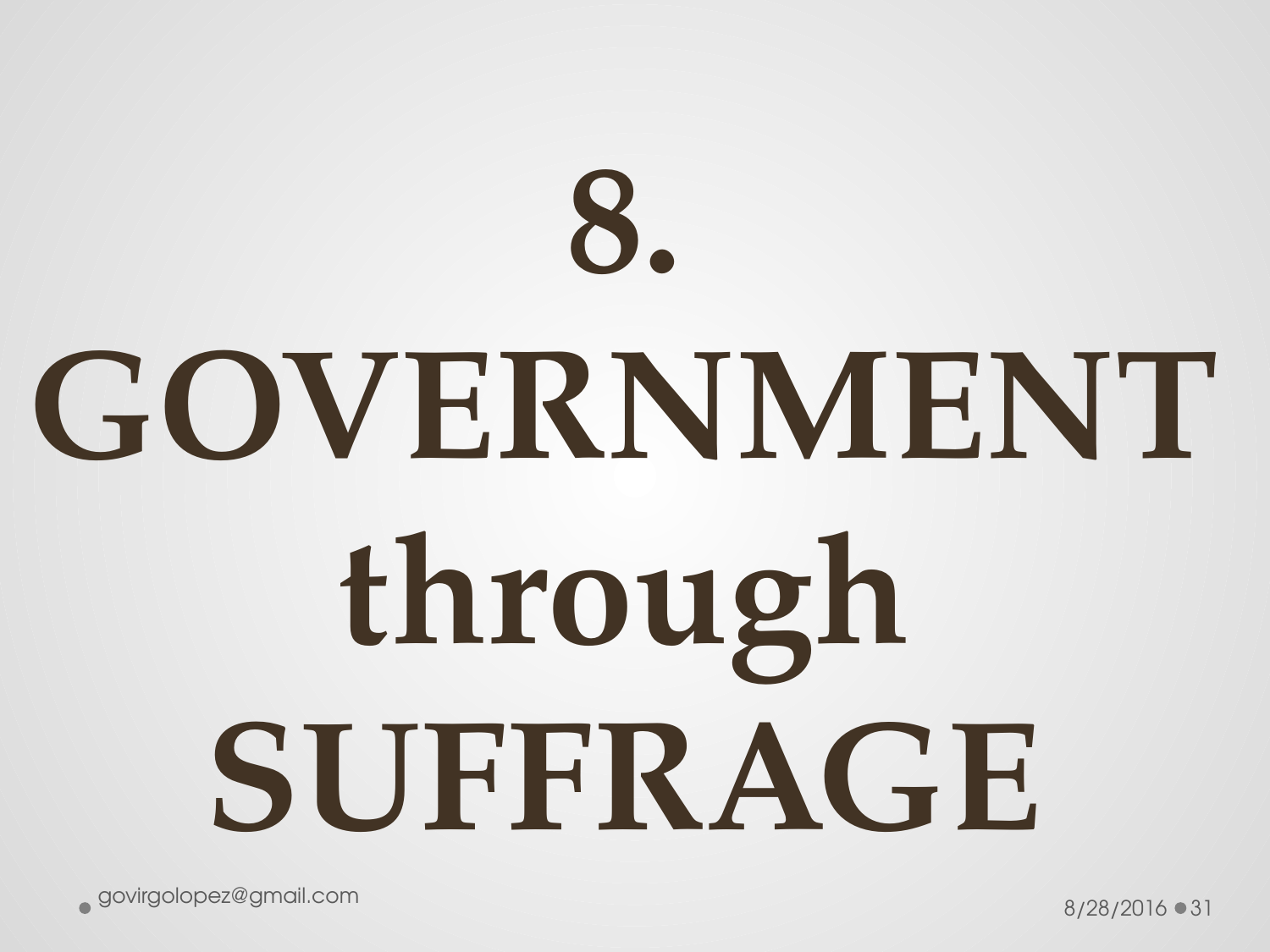

# 8. GOVERNMENT through SUFFRAGE
govirgolopez@gmail.com

8/28/2016
31